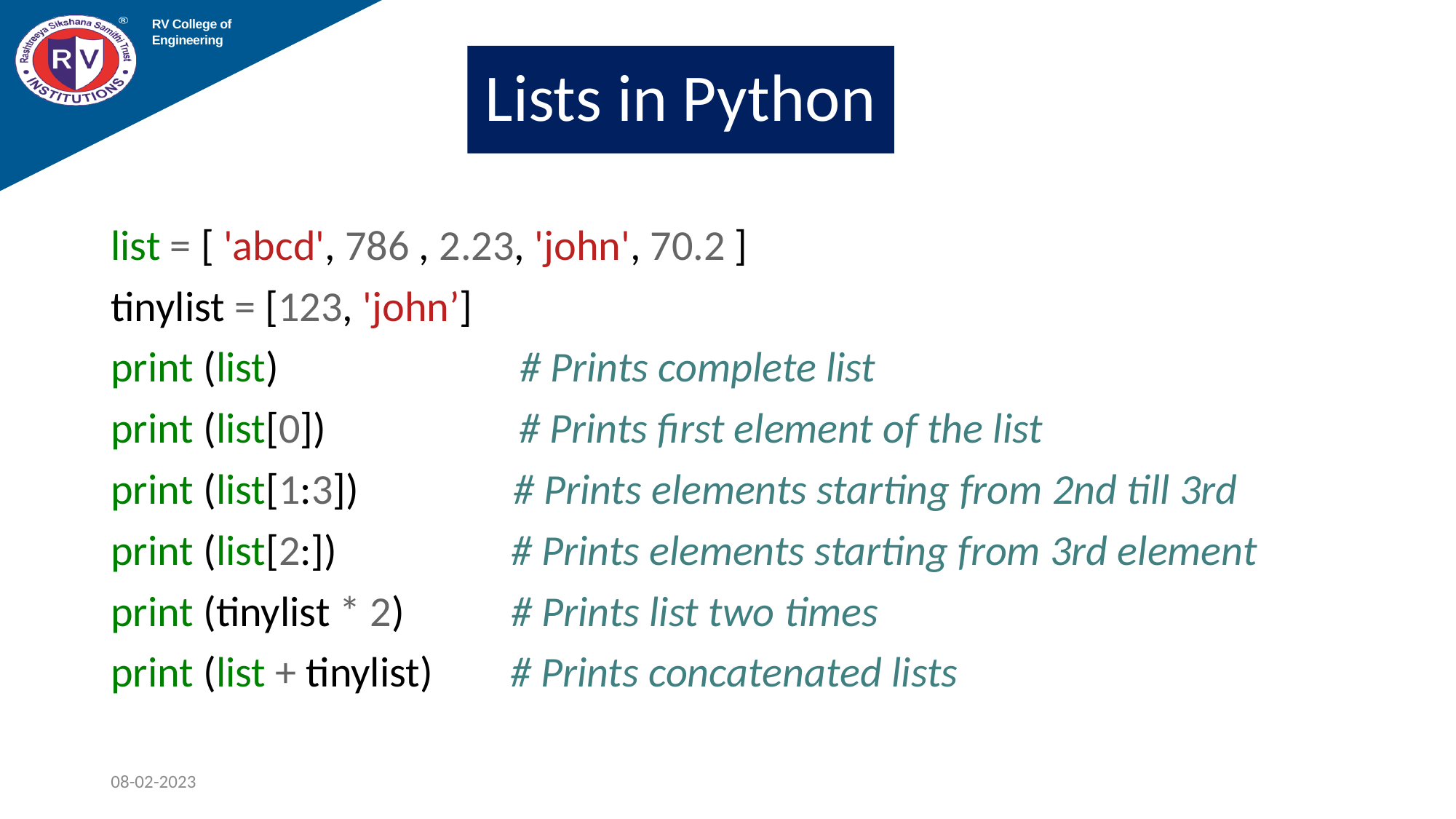

RV College of
Engineering
# Lists in Python
list = [ 'abcd', 786 , 2.23, 'john', 70.2 ]
tinylist = [123, 'john’]
print (list)                         # Prints complete list
print (list[0])                    # Prints first element of the list
print (list[1:3])                # Prints elements starting from 2nd till 3rd
print (list[2:])                  # Prints elements starting from 3rd element
print (tinylist * 2)           # Prints list two times
print (list + tinylist)        # Prints concatenated lists
08-02-2023
Prof Somesh Nandi, Dept. of AIML
52